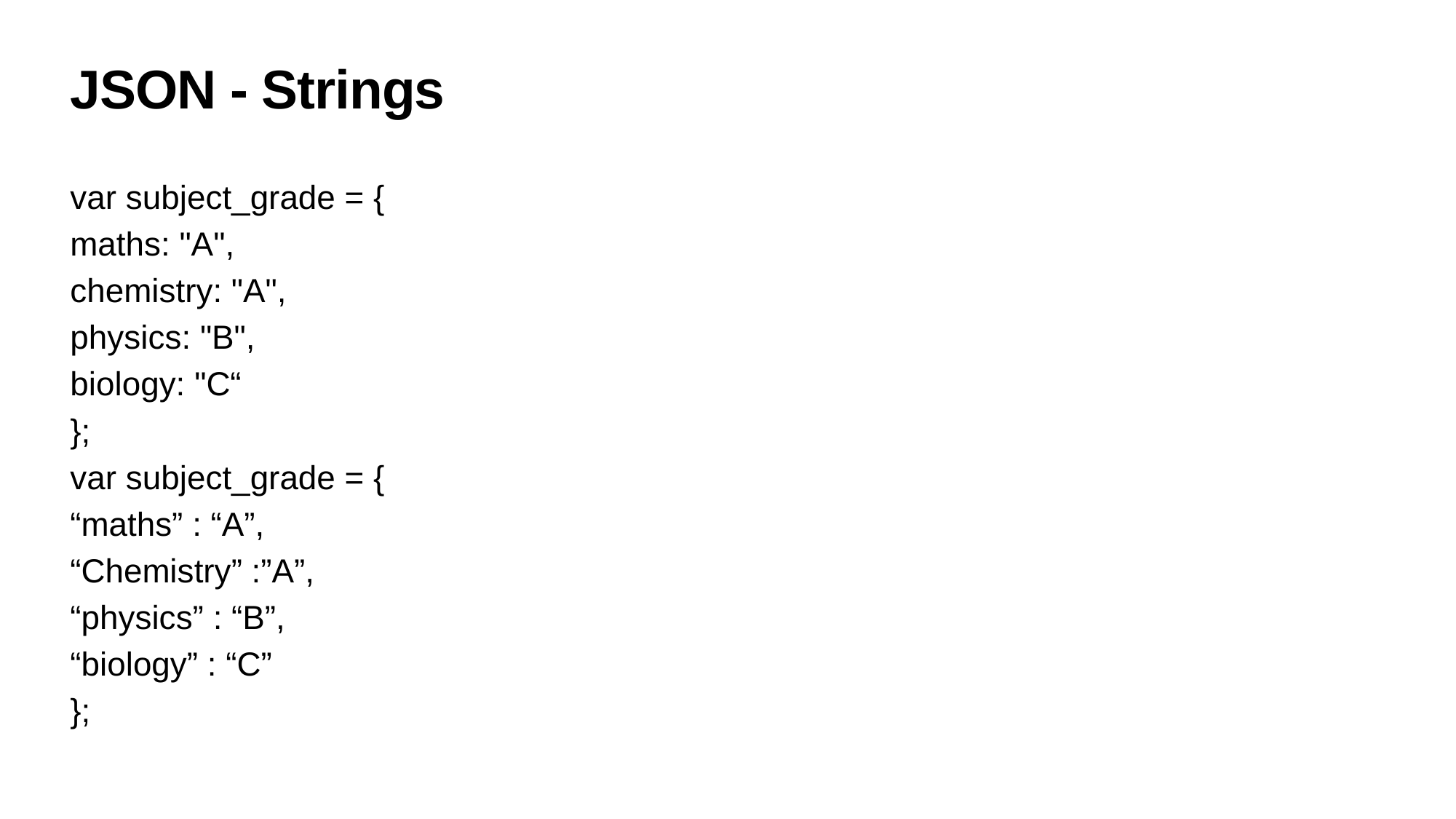

# JSON - Strings
var subject_grade = {
maths: "A",
chemistry: "A",
physics: "B",
biology: "C“
};
var subject_grade = {
“maths” : “A”,
“Chemistry” :”A”,
“physics” : “B”,
“biology” : “C”
};